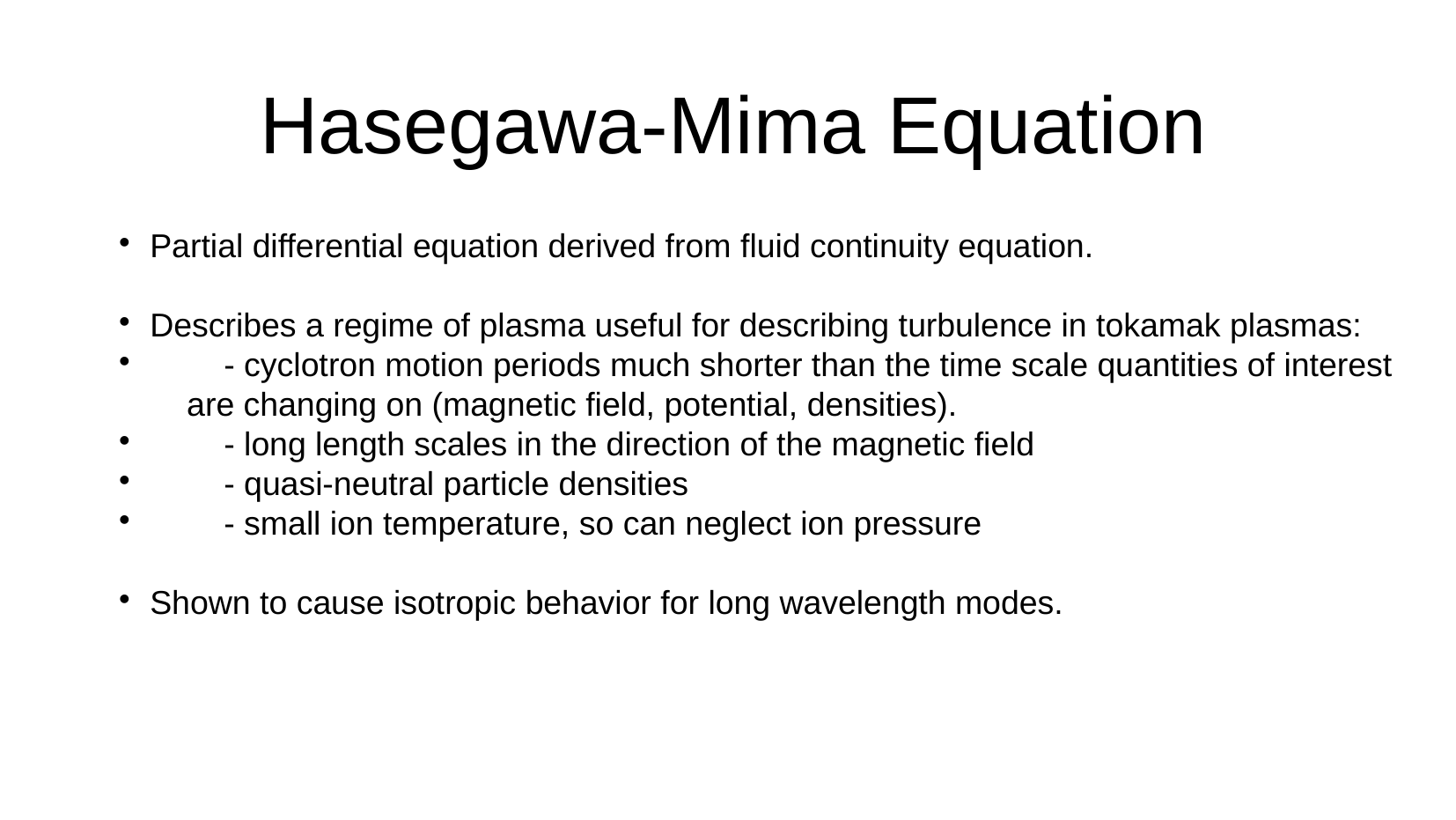

Hasegawa-Mima Equation
Partial differential equation derived from fluid continuity equation.

Describes a regime of plasma useful for describing turbulence in tokamak plasmas:
        - cyclotron motion periods much shorter than the time scale quantities of interest        are changing on (magnetic field, potential, densities).
        - long length scales in the direction of the magnetic field
        - quasi-neutral particle densities
        - small ion temperature, so can neglect ion pressure

Shown to cause isotropic behavior for long wavelength modes.